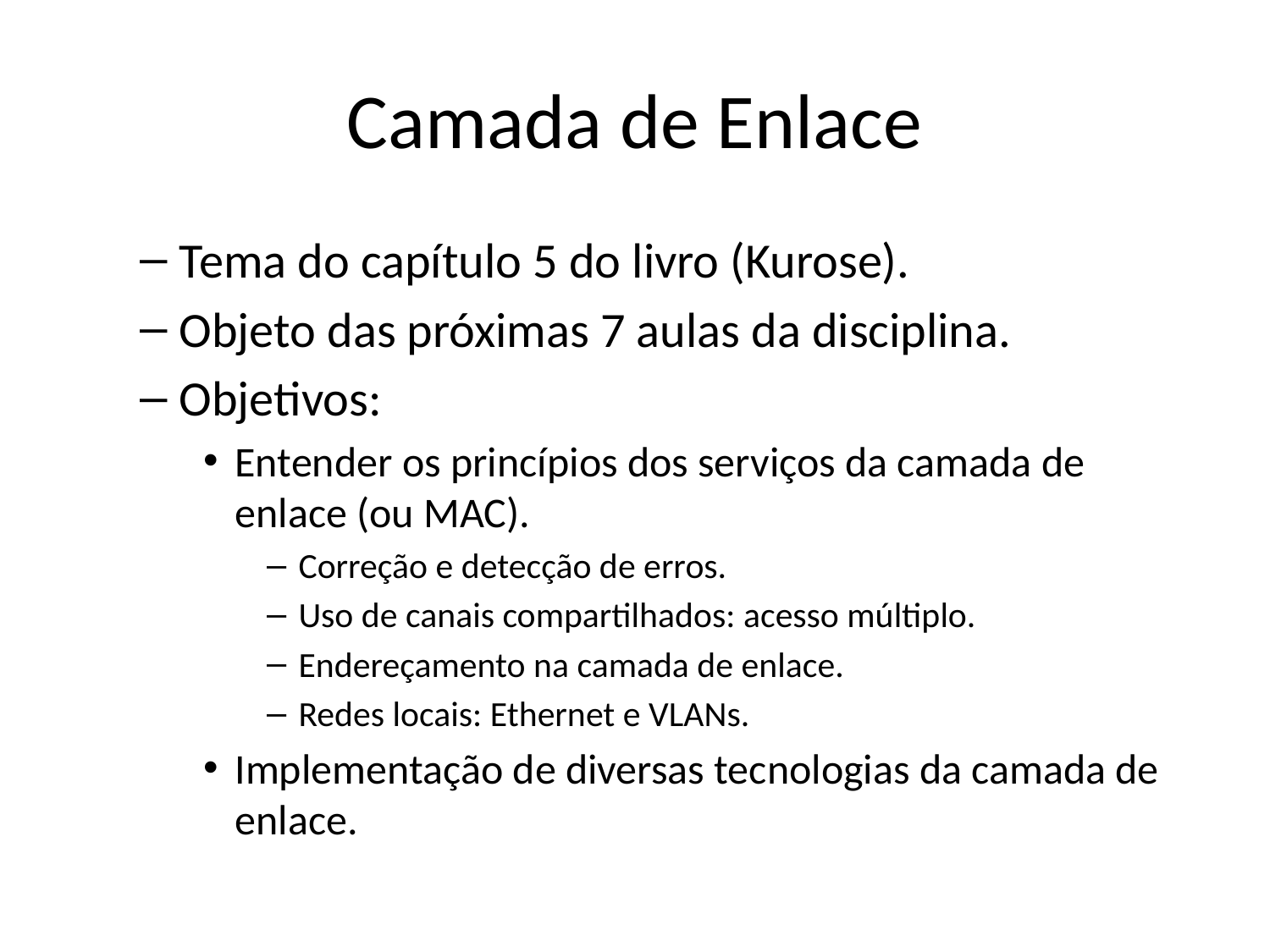

# Camada de Enlace
Tema do capítulo 5 do livro (Kurose).
Objeto das próximas 7 aulas da disciplina.
Objetivos:
Entender os princípios dos serviços da camada de enlace (ou MAC).
Correção e detecção de erros.
Uso de canais compartilhados: acesso múltiplo.
Endereçamento na camada de enlace.
Redes locais: Ethernet e VLANs.
Implementação de diversas tecnologias da camada de enlace.